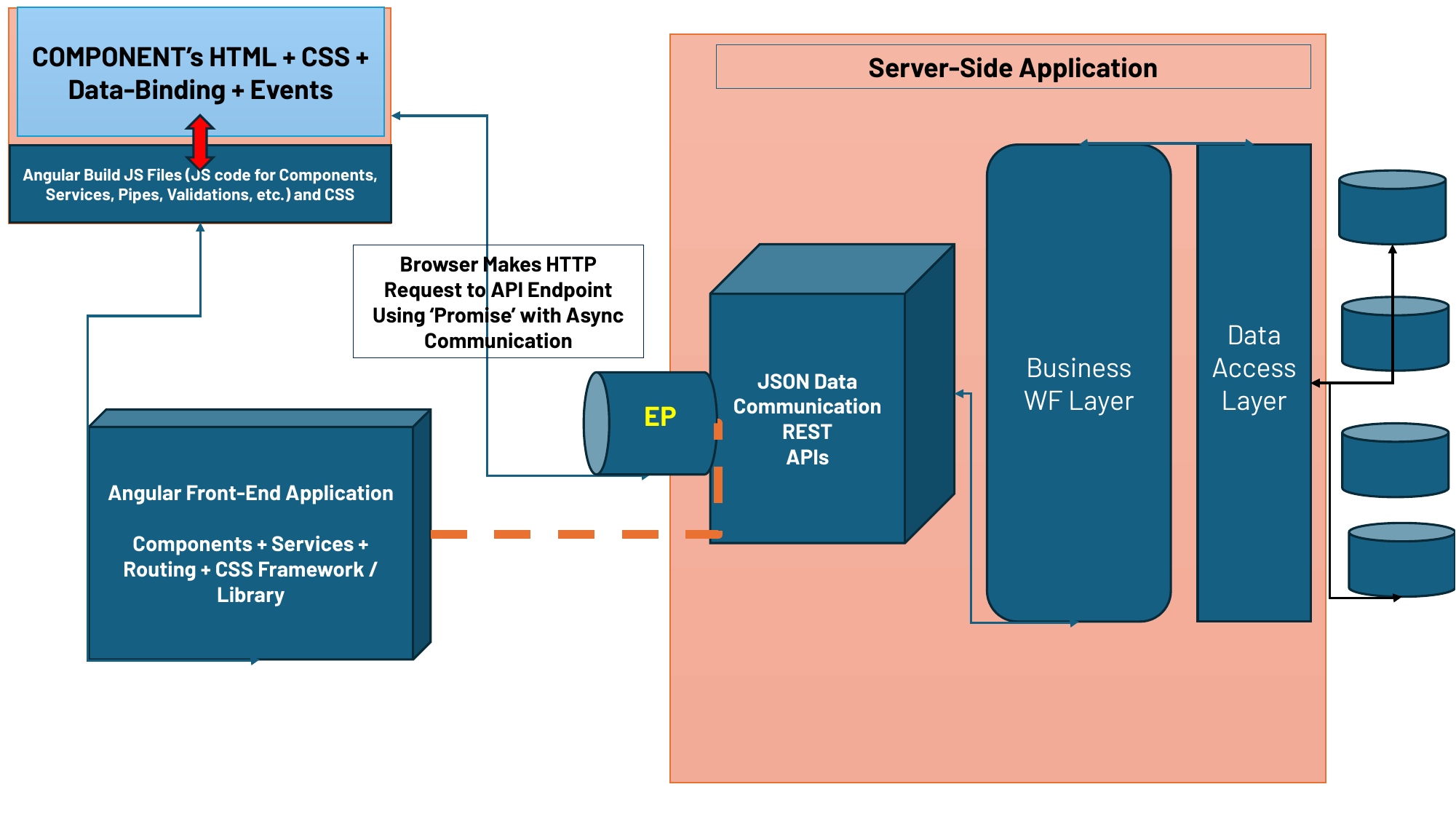

COMPONENT’s HTML + CSS + Data-Binding + Events

Server-Side Application

Business
WF Layer
Data
Access
Layer

Angular Build JS Files (JS code for Components, Services, Pipes, Validations, etc.) and CSS

JSON Data Communication
REST
APIs
Browser Makes HTTP Request to API Endpoint
Using ‘Promise’ with Async Communication

EP
Angular Front-End Application

Components + Services + Routing + CSS Framework / Library